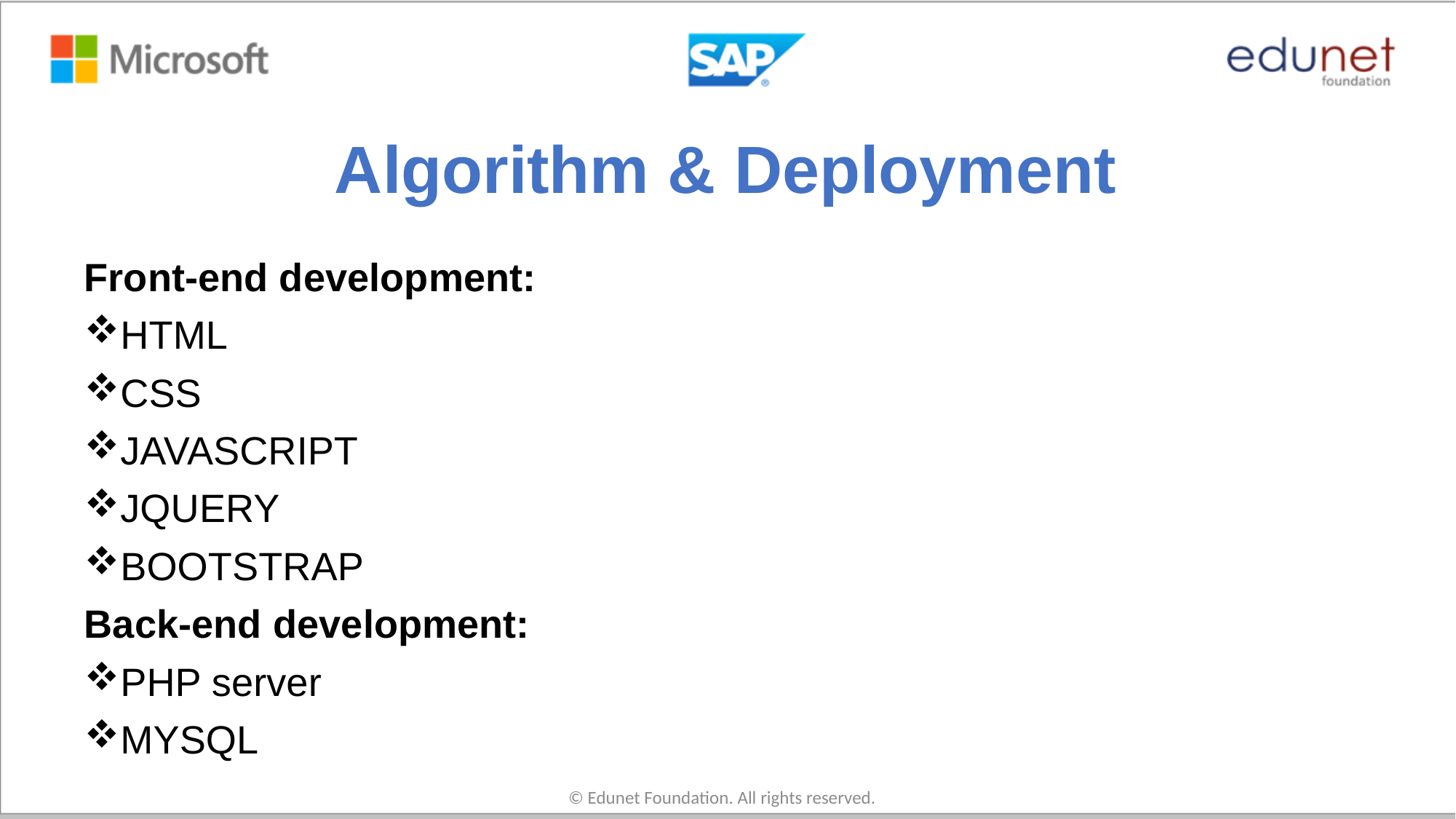

# Algorithm & Deployment
Front-end development:
HTML
CSS
JAVASCRIPT
JQUERY
BOOTSTRAP
Back-end development:
PHP server
MYSQL
© Edunet Foundation. All rights reserved.